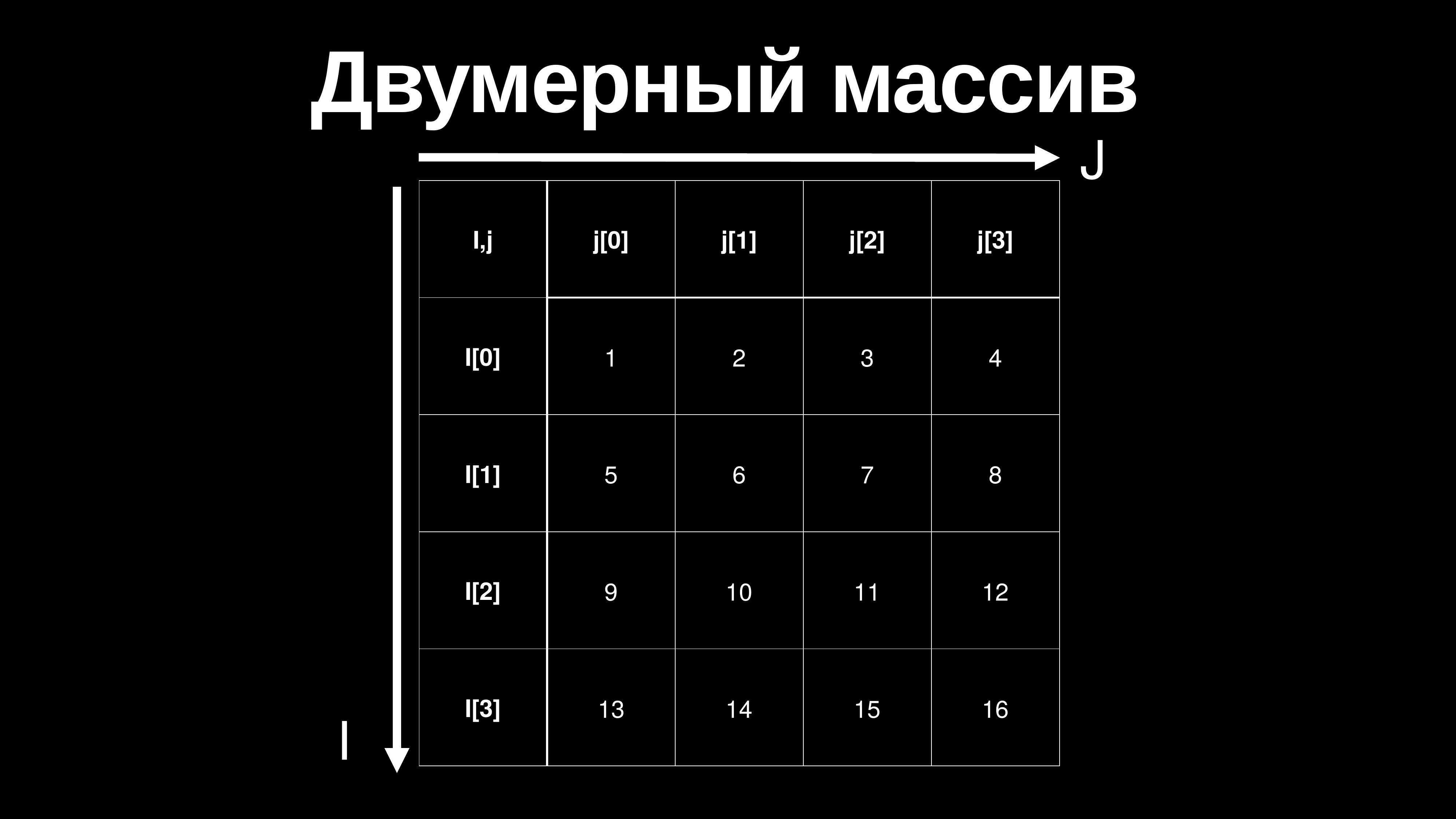

Двумерный массив
J

| I,j | j[0] | j[1] | j[2] | j[3] |
| --- | --- | --- | --- | --- |
| I[0] | 1 | 2 | 3 | 4 |
| I[1] | 5 | 6 | 7 | 8 |
| I[2] | 9 | 10 | 11 | 12 |
| I[3] | 13 | 14 | 15 | 16 |

I